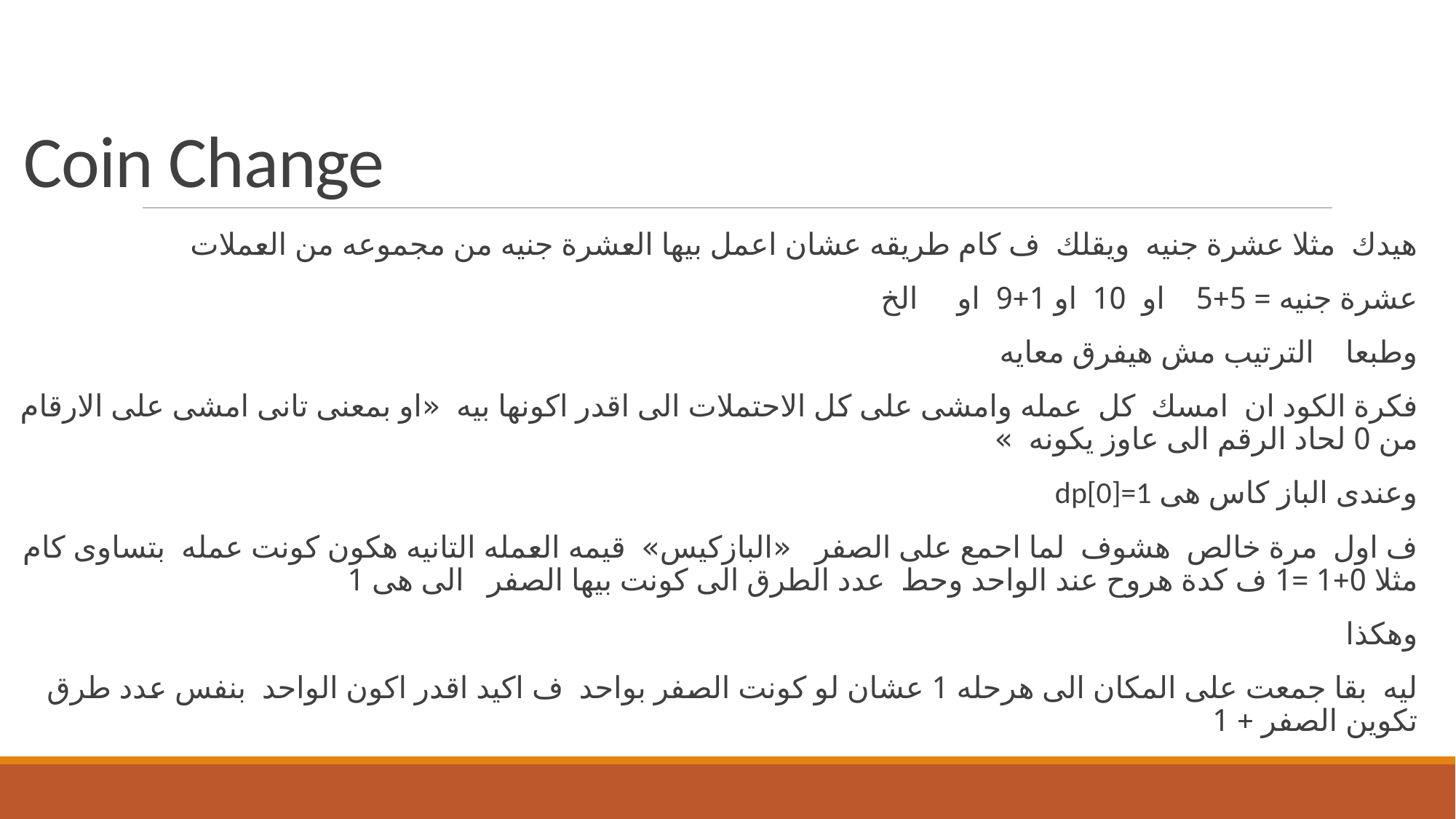

# Coin Change
هيدك  مثلا عشرة جنيه  ويقلك  ف كام طريقه عشان اعمل بيها العشرة جنيه من مجموعه من العملات
عشرة جنيه = 5+5    او  10  او 1+9  او     الخ
وطبعا    الترتيب مش هيفرق معايه
فكرة الكود ان  امسك  كل  عمله وامشى على كل الاحتملات الى اقدر اكونها بيه  «او بمعنى تانى امشى على الارقام من 0 لحاد الرقم الى عاوز يكونه  »
وعندى الباز كاس هى dp[0]=1
ف اول  مرة خالص  هشوف  لما احمع على الصفر   «البازكيس»  قيمه العمله التانيه هكون كونت عمله  بتساوى كام مثلا 0+1 =1 ف كدة هروح عند الواحد وحط  عدد الطرق الى كونت بيها الصفر   الى هى 1
وهكذا
ليه  بقا جمعت على المكان الى هرحله 1 عشان لو كونت الصفر بواحد  ف اكيد اقدر اكون الواحد  بنفس عدد طرق تكوين الصفر + 1